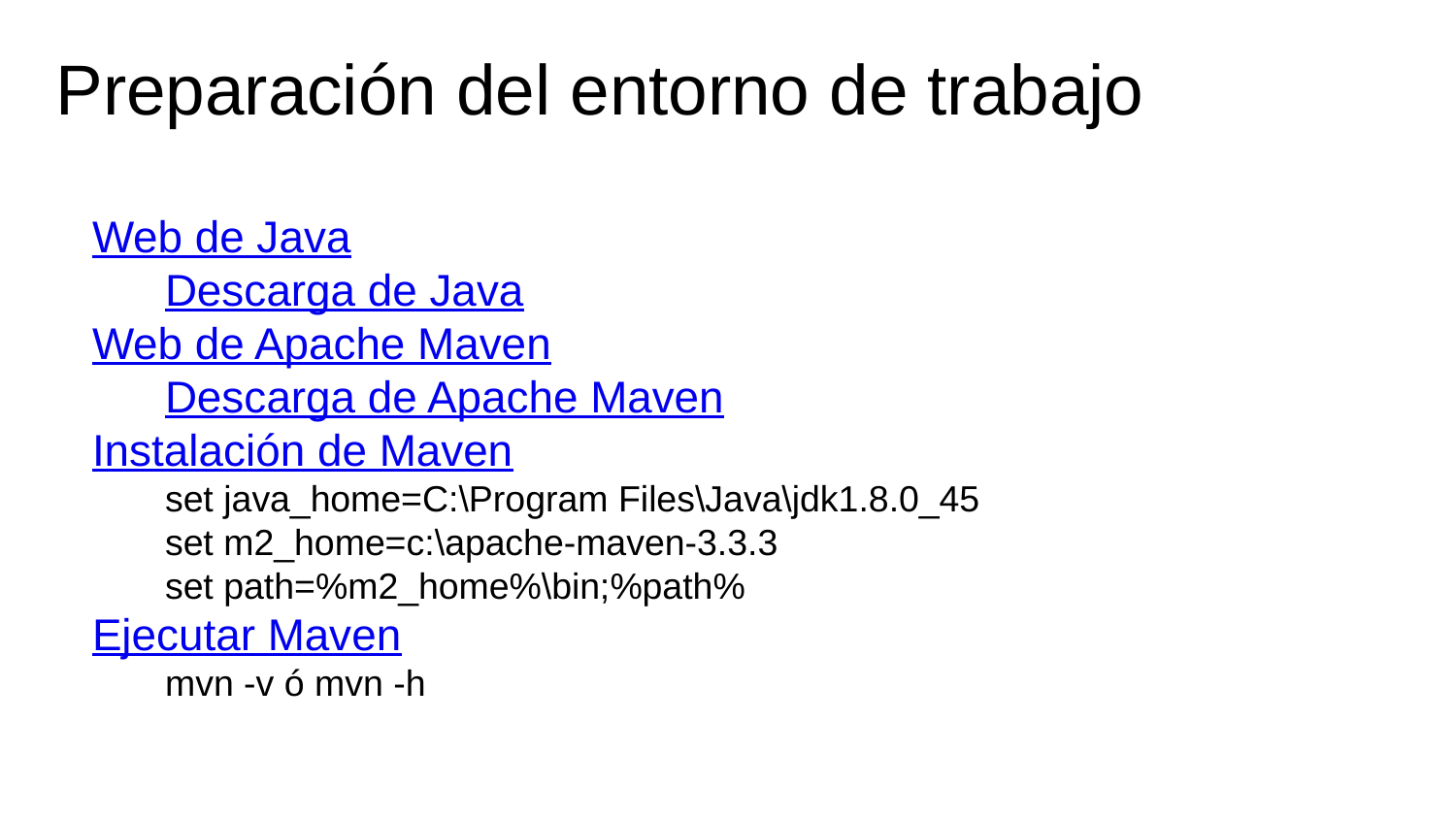

# Preparación del entorno de trabajo
Web de Java
Descarga de Java
Web de Apache Maven
Descarga de Apache Maven
Instalación de Maven
set java_home=C:\Program Files\Java\jdk1.8.0_45
set m2_home=c:\apache-maven-3.3.3
set path=%m2_home%\bin;%path%
Ejecutar Maven
mvn -v ó mvn -h